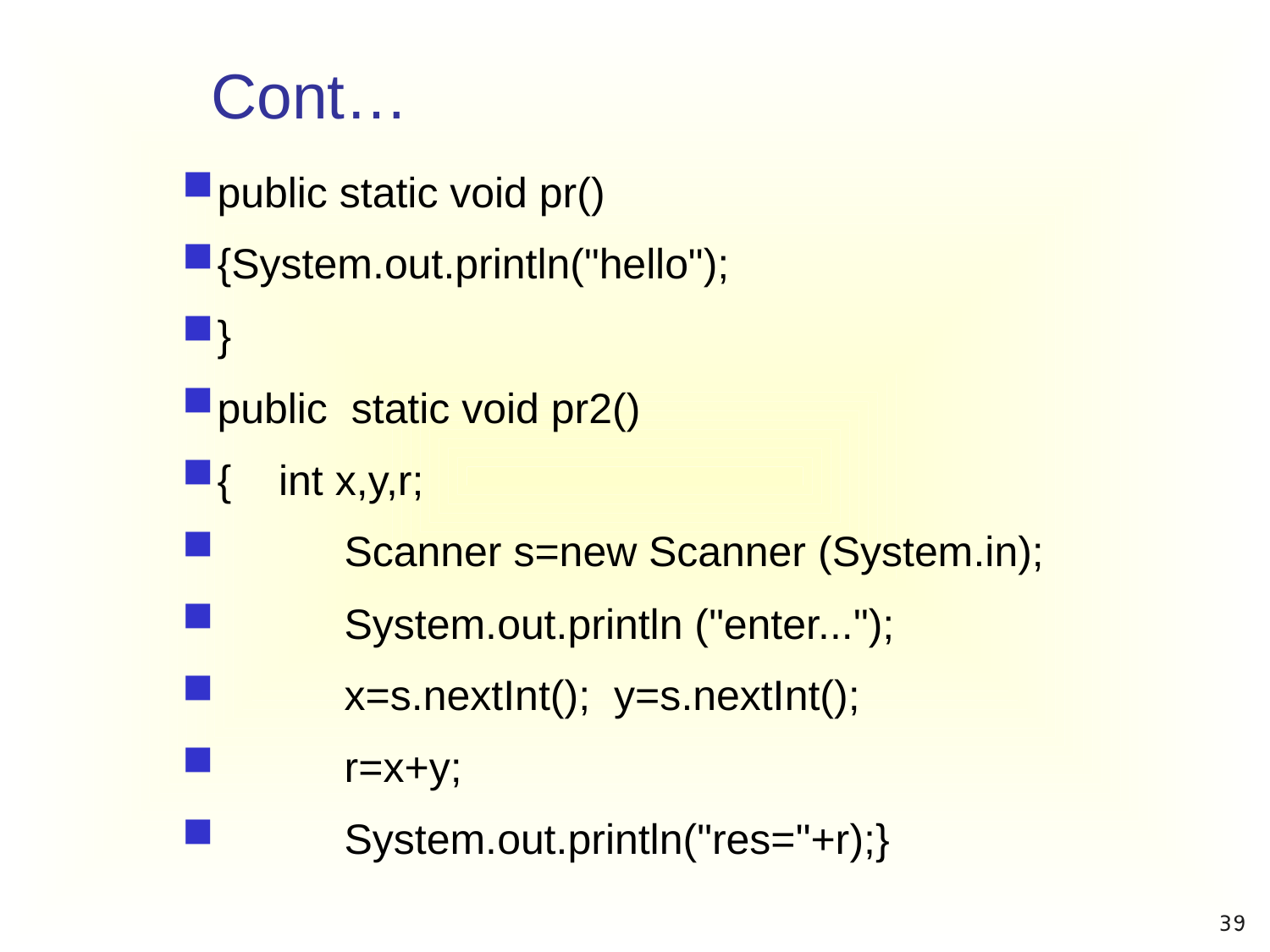

# Cont…
public static void pr()
{System.out.println("hello");
}
public  static void pr2()
{    int x,y,r;
	Scanner s=new Scanner (System.in);
	System.out.println ("enter...");
	x=s.nextInt();  y=s.nextInt();
	r=x+y;
	System.out.println("res="+r);}

39